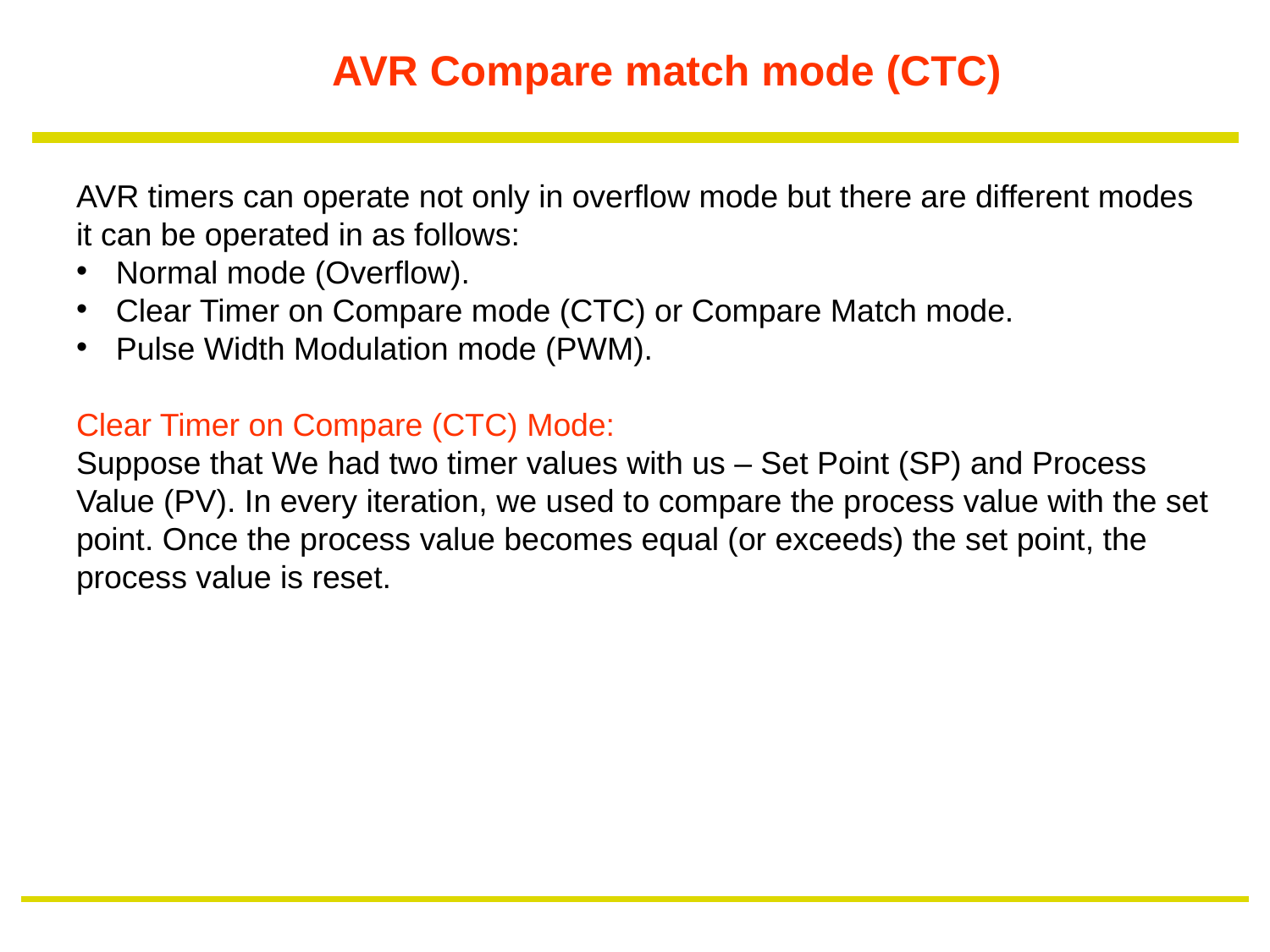

# AVR Compare match mode (CTC)
AVR timers can operate not only in overflow mode but there are different modes it can be operated in as follows:
Normal mode (Overflow).
Clear Timer on Compare mode (CTC) or Compare Match mode.
Pulse Width Modulation mode (PWM).

Clear Timer on Compare (CTC) Mode:
Suppose that We had two timer values with us – Set Point (SP) and Process Value (PV). In every iteration, we used to compare the process value with the set point. Once the process value becomes equal (or exceeds) the set point, the process value is reset.